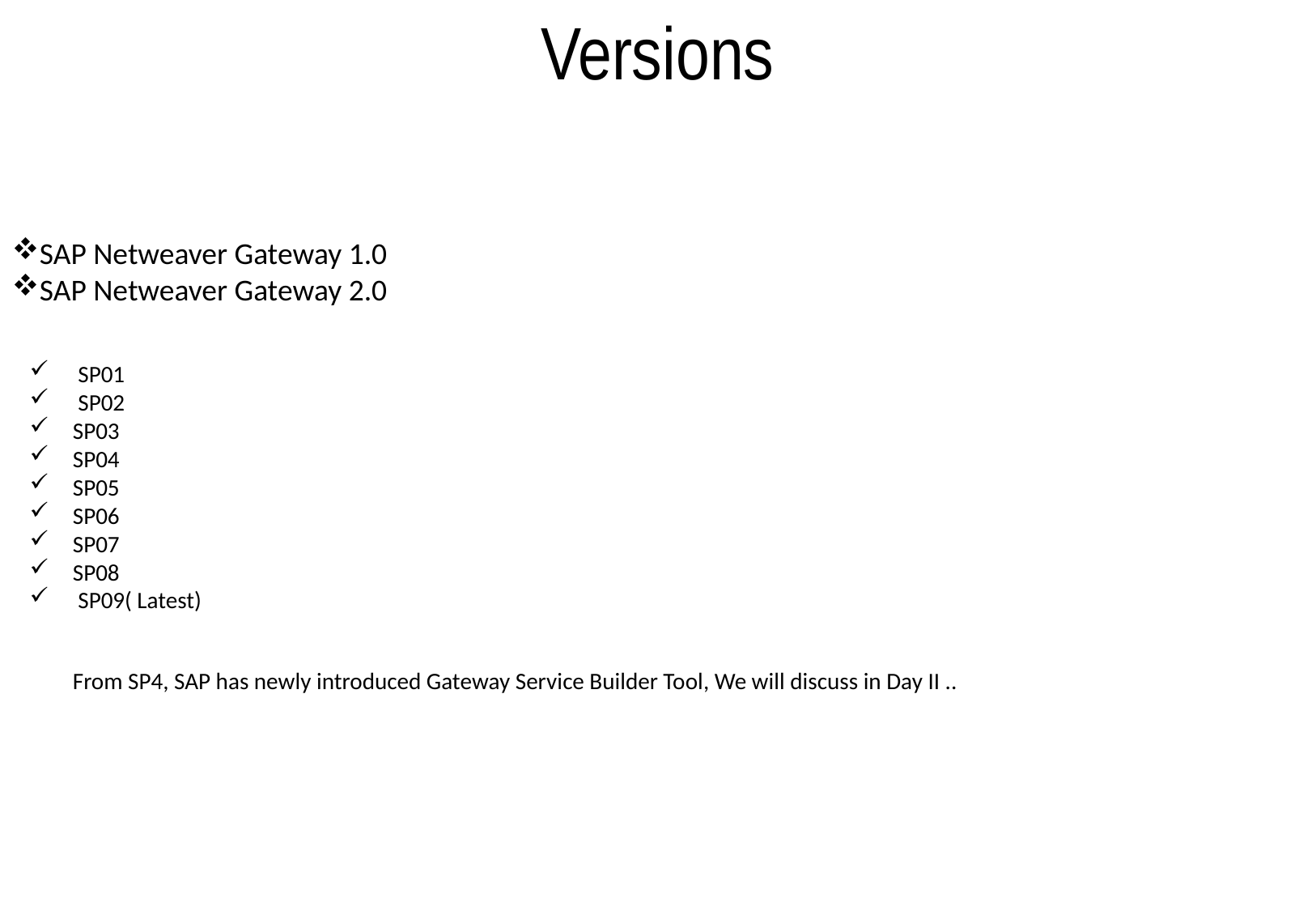

Versions

SAP Netweaver Gateway 1.0
SAP Netweaver Gateway 2.0

 SP01
 SP02
SP03
SP04
SP05
SP06
SP07
SP08
 SP09( Latest)

From SP4, SAP has newly introduced Gateway Service Builder Tool, We will discuss in Day II ..